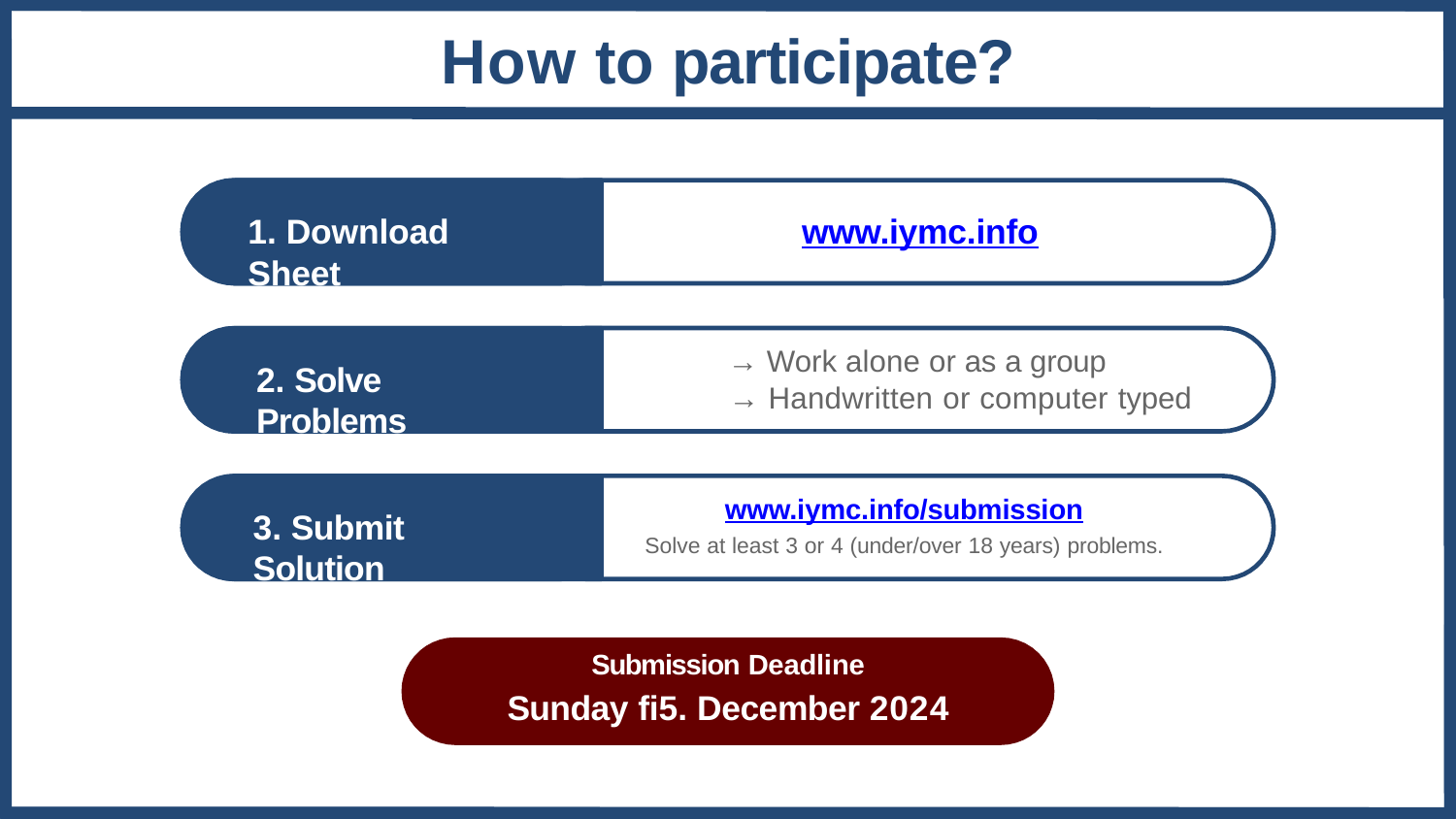

# How to participate?

www.iymc.info
1. Download Sheet

→ Work alone or as a group
→ Handwritten or computer typed
2. Solve Problems

www.iymc.info/submission
Solve at least 3 or 4 (under/over 18 years) problems.
3. Submit Solution

Submission Deadline
Sunday fi5. December 2024